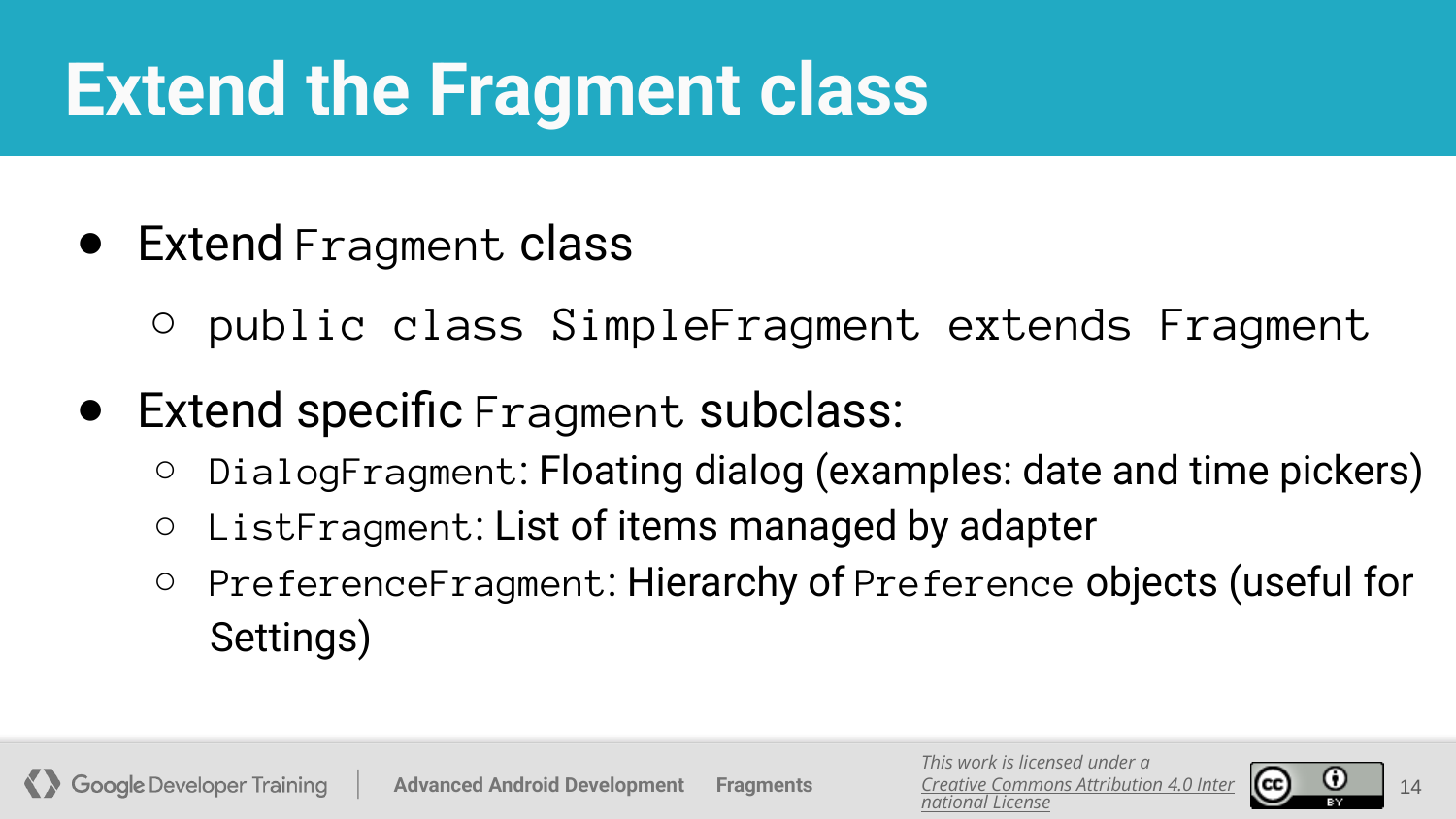

# Extend the Fragment class
Extend Fragment class
public class SimpleFragment extends Fragment
Extend specific Fragment subclass:
DialogFragment: Floating dialog (examples: date and time pickers)
ListFragment: List of items managed by adapter
PreferenceFragment: Hierarchy of Preference objects (useful for Settings)
14